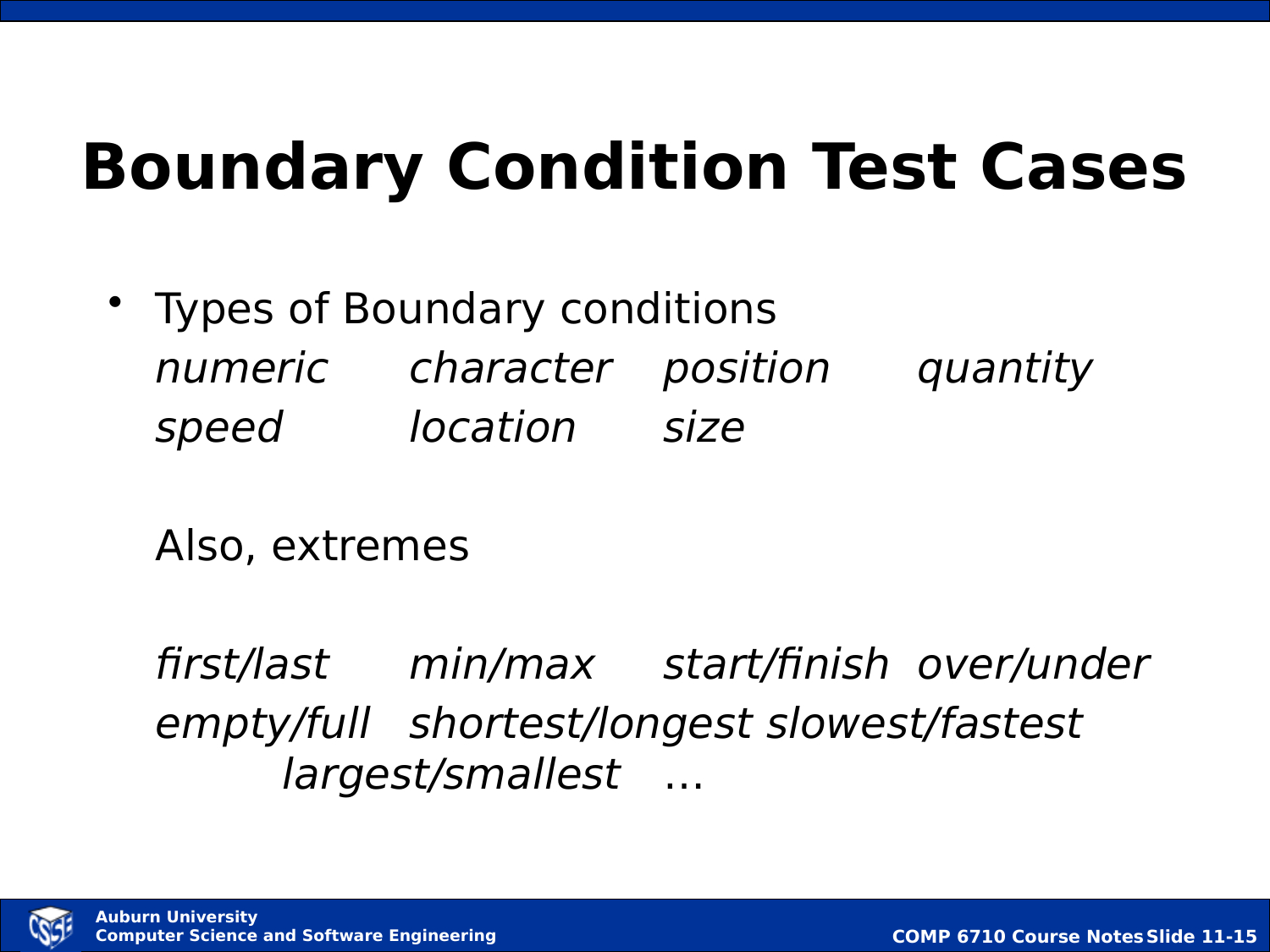

# Boundary Condition Test Cases
Types of Boundary conditions
	numeric	character	position	quantity
	speed	location	size

	Also, extremes

	first/last	min/max	start/finish	over/under
	empty/full	shortest/longest slowest/fastest	largest/smallest	…